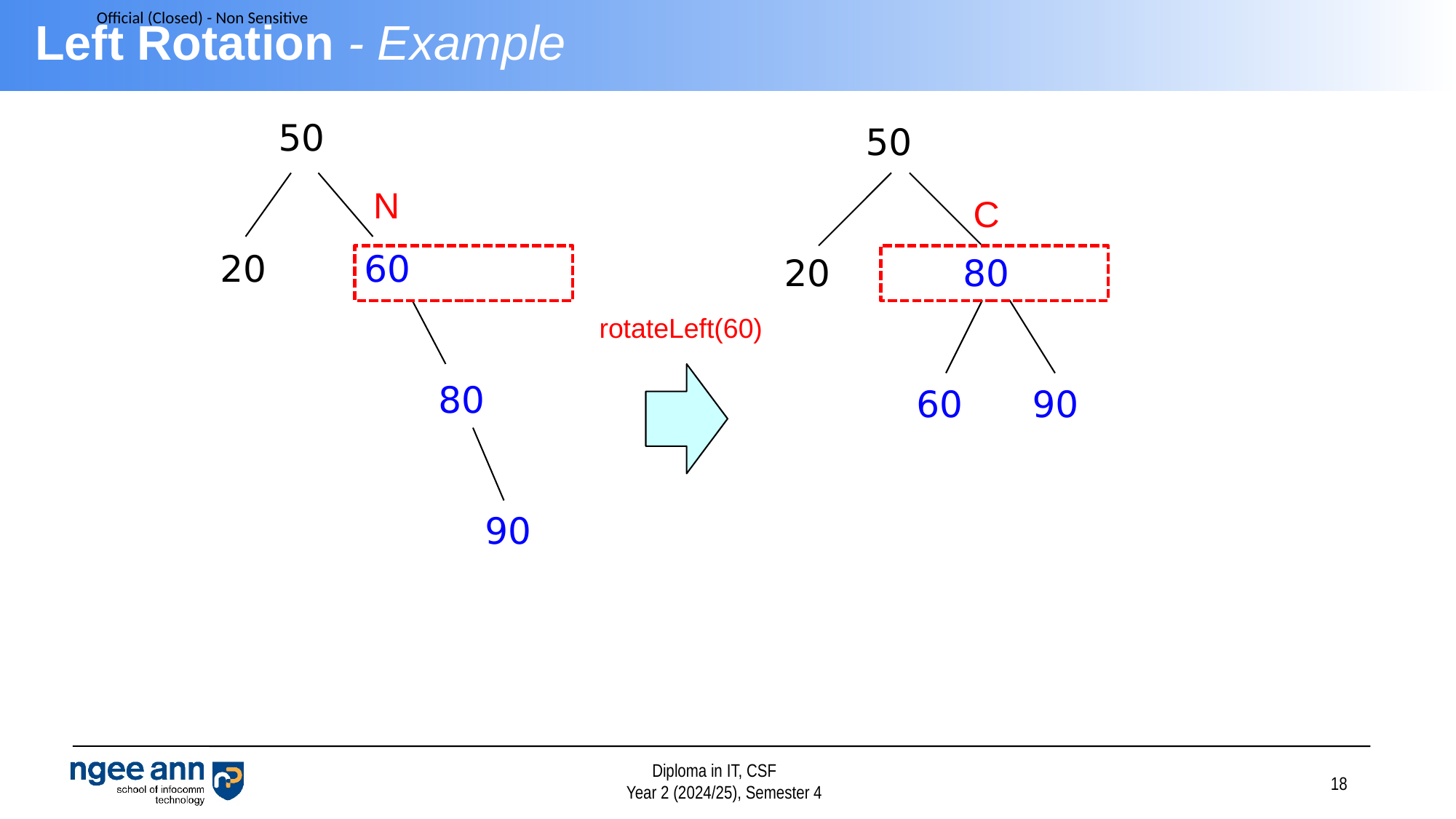

# Left Rotation - Example
     50

20	   60

		80

		    90

       50

20	      80

	  60      90

N
C

rotateLeft(60)